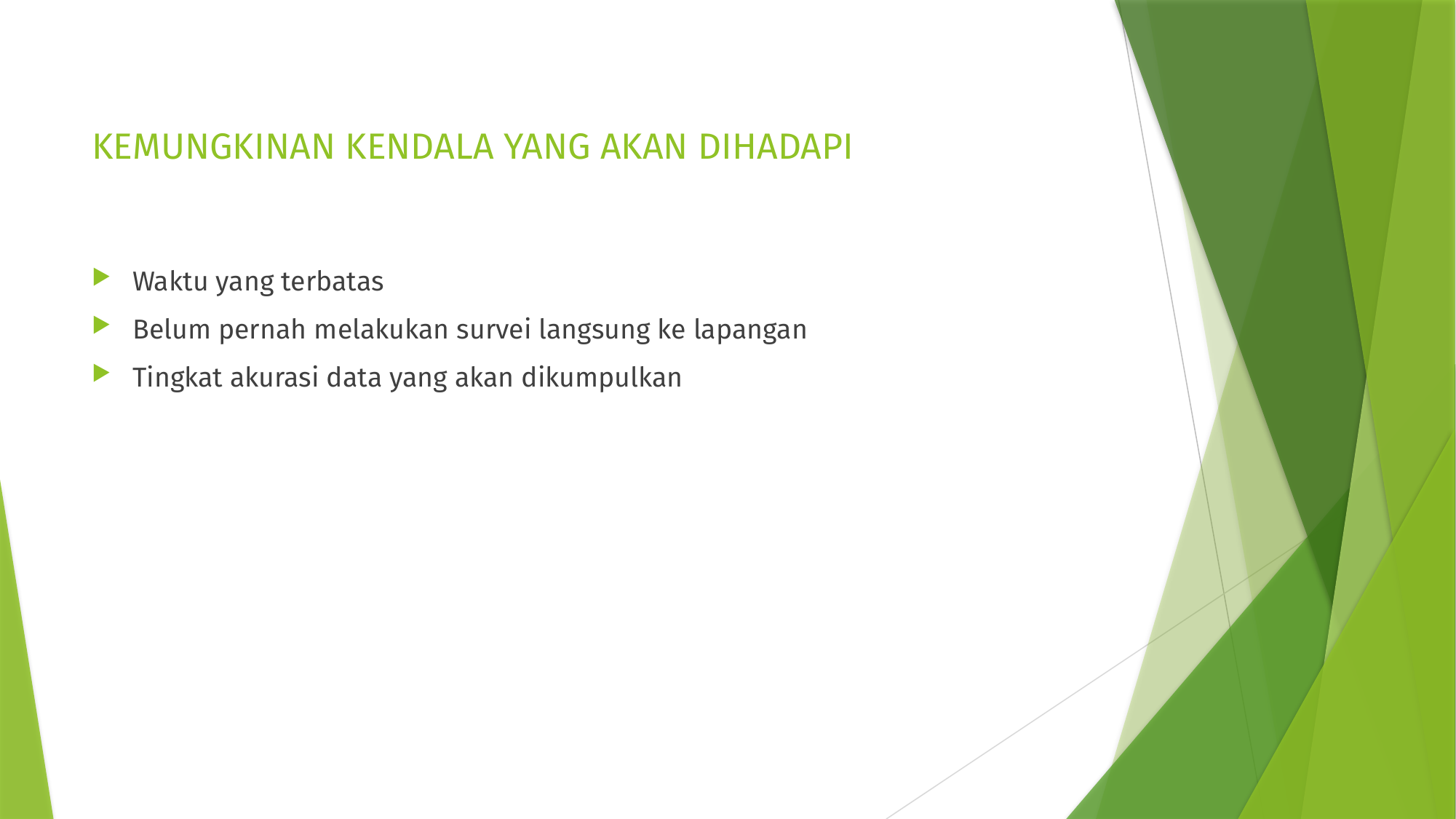

# KEMUNGKINAN KENDALA YANG AKAN DIHADAPI
Waktu yang terbatas
Belum pernah melakukan survei langsung ke lapangan
Tingkat akurasi data yang akan dikumpulkan